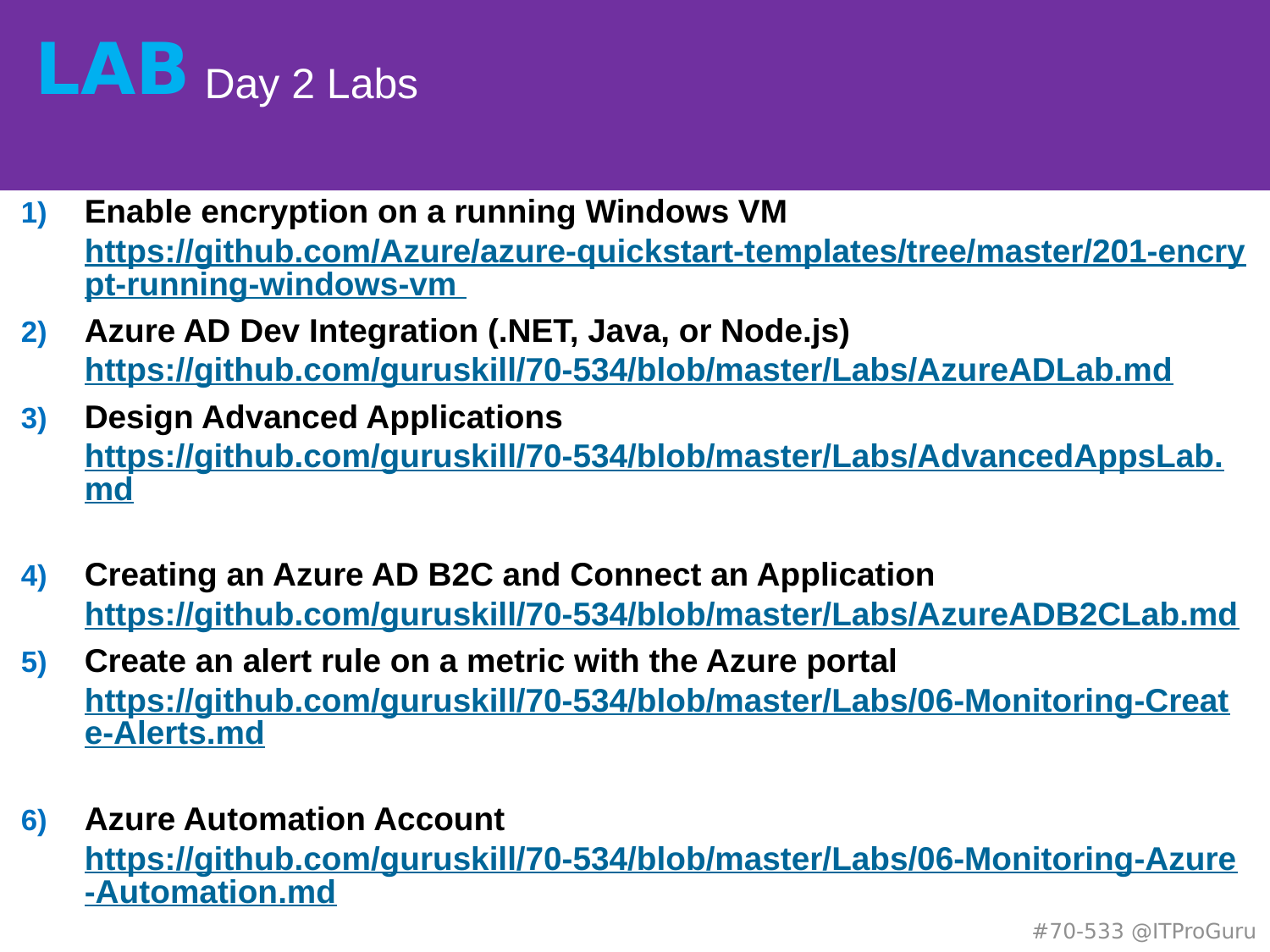

# Day 2 Labs
Enable encryption on a running Windows VM https://github.com/Azure/azure-quickstart-templates/tree/master/201-encrypt-running-windows-vm
Azure AD Dev Integration (.NET, Java, or Node.js) https://github.com/guruskill/70-534/blob/master/Labs/AzureADLab.md
Design Advanced Applications https://github.com/guruskill/70-534/blob/master/Labs/AdvancedAppsLab.md
Creating an Azure AD B2C and Connect an Application https://github.com/guruskill/70-534/blob/master/Labs/AzureADB2CLab.md
Create an alert rule on a metric with the Azure portal https://github.com/guruskill/70-534/blob/master/Labs/06-Monitoring-Create-Alerts.md
Azure Automation Account https://github.com/guruskill/70-534/blob/master/Labs/06-Monitoring-Azure-Automation.md